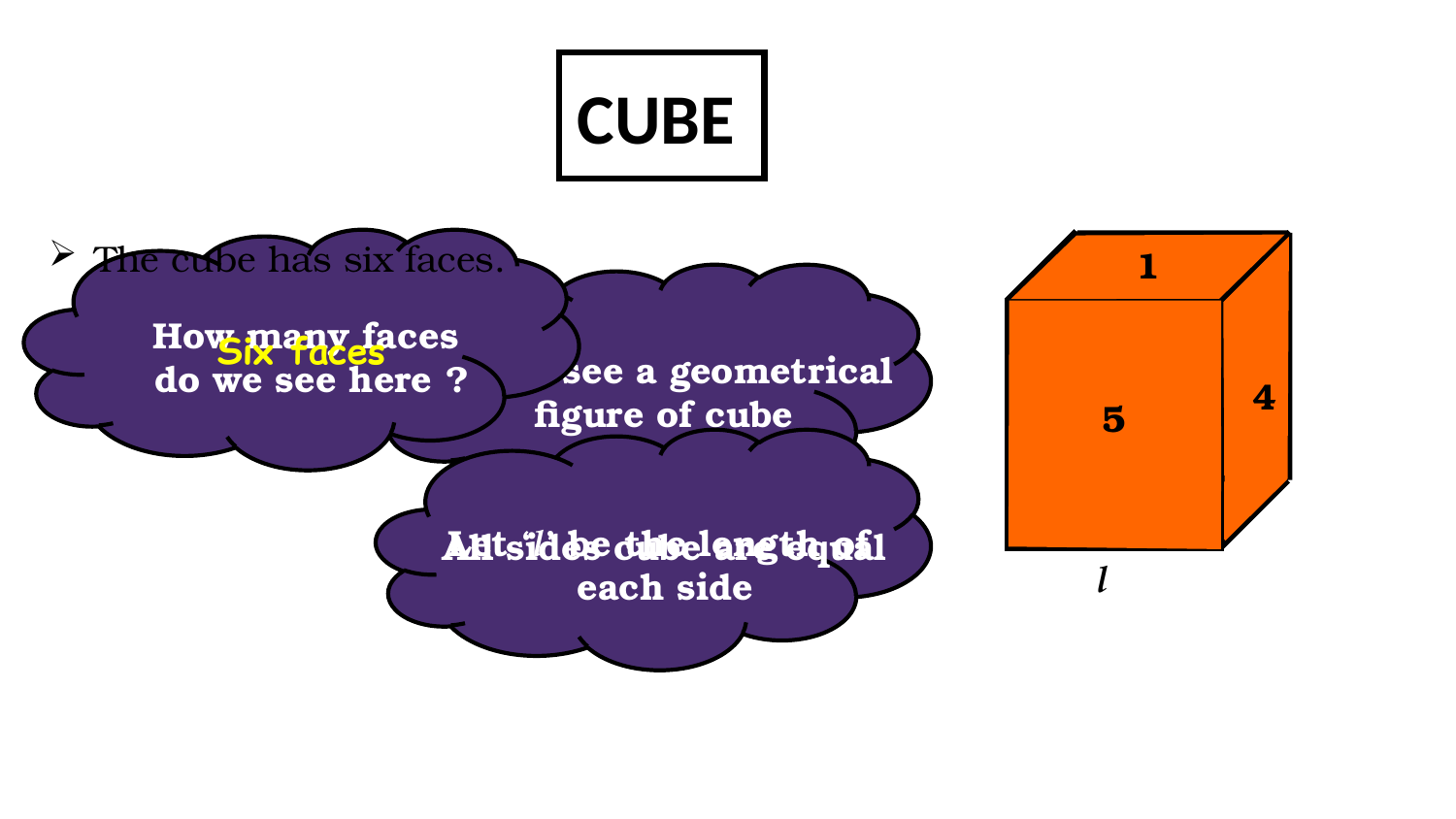

CUBE
The cube has six faces.

1

How many faces
do we see here ?
Six faces
6
Let us see a geometrical
figure of cube
3
4
5

2
Let ‘l’ be the length of
each side
All sides cube are equal
l